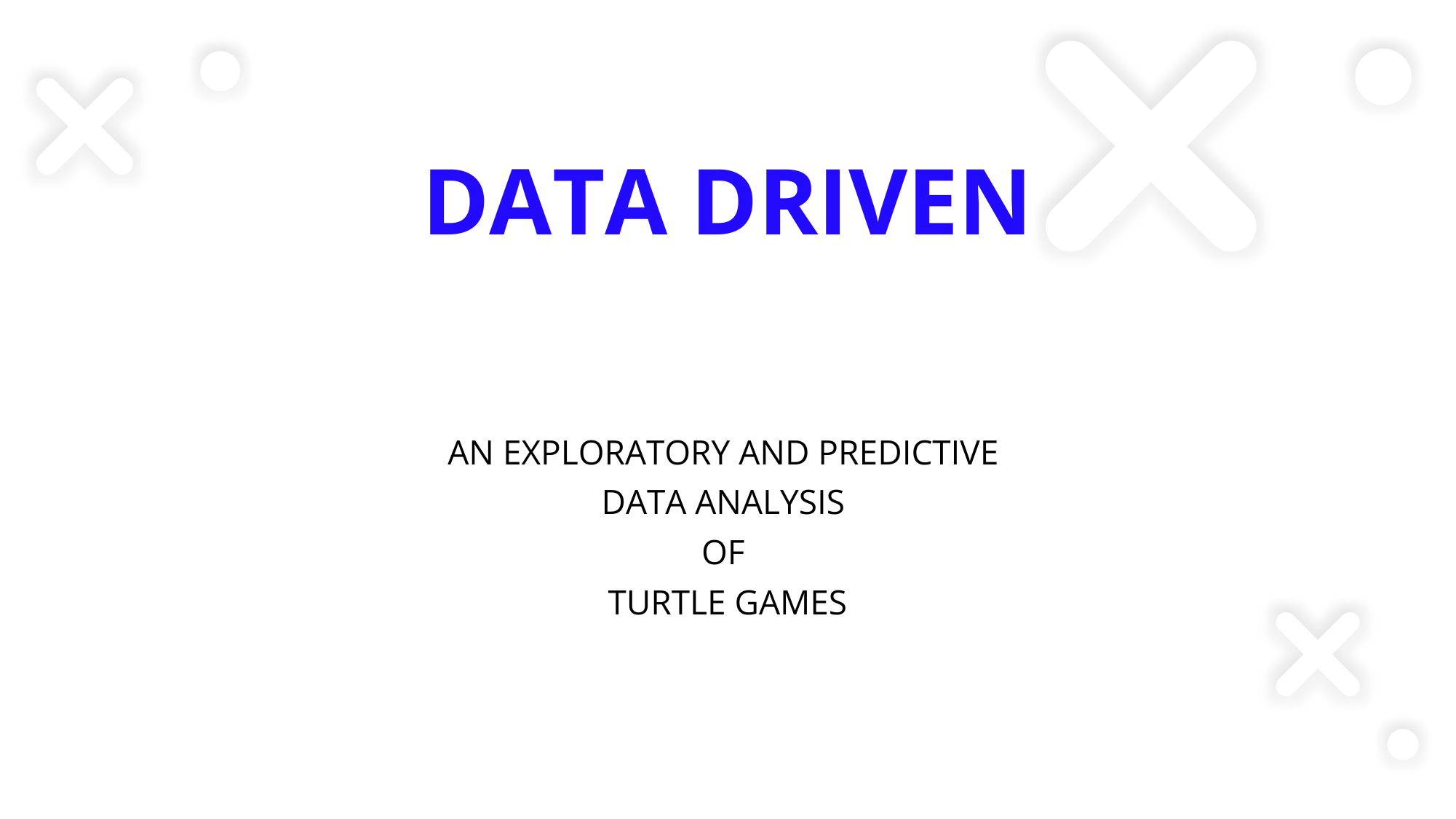

# DATA DRIVEN
AN EXPLORATORY AND PREDICTIVE
DATA ANALYSIS
OF
TURTLE GAMES